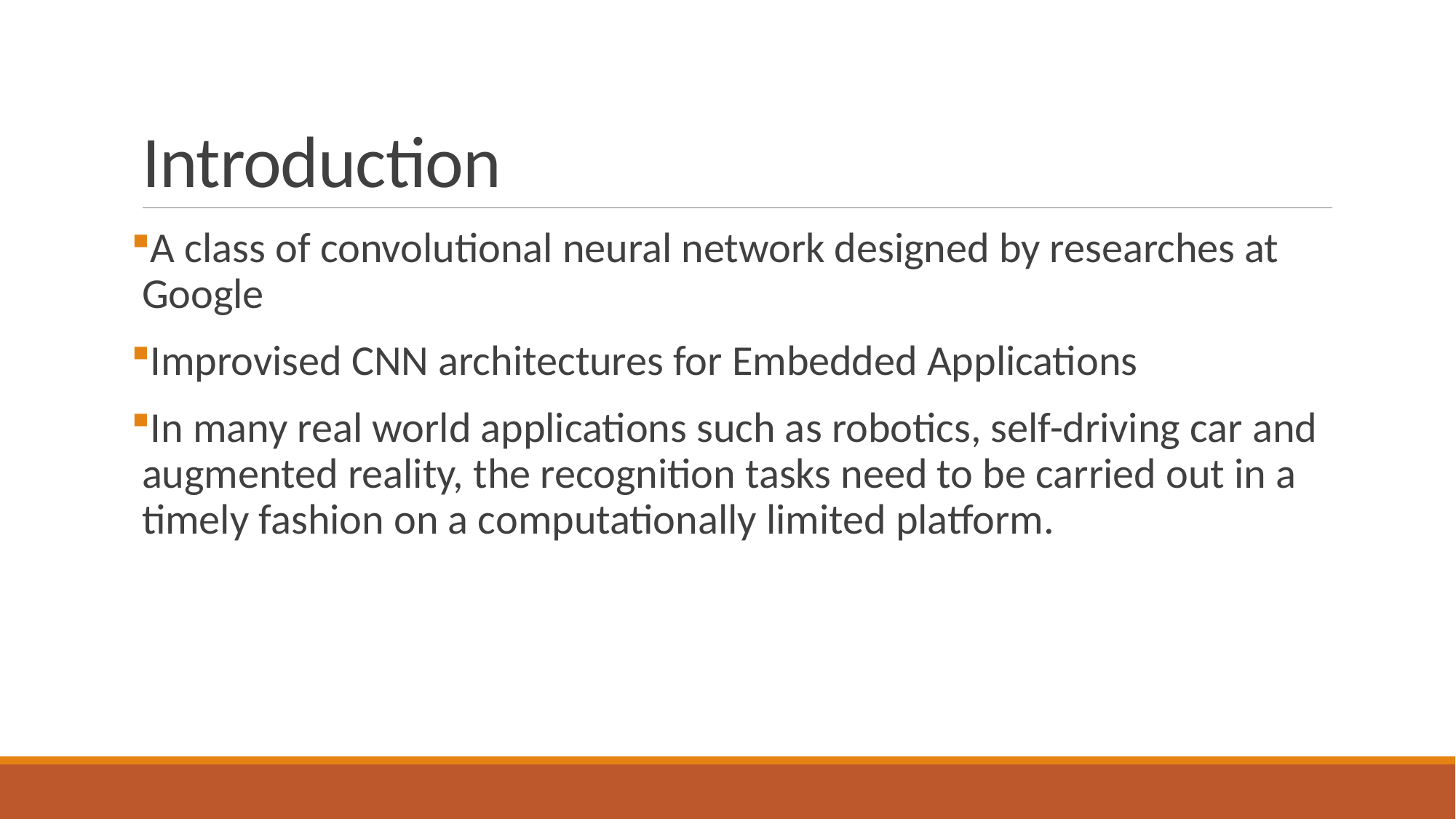

# Introduction
A class of convolutional neural network designed by researches at Google
Improvised CNN architectures for Embedded Applications
In many real world applications such as robotics, self-driving car and augmented reality, the recognition tasks need to be carried out in a timely fashion on a computationally limited platform.